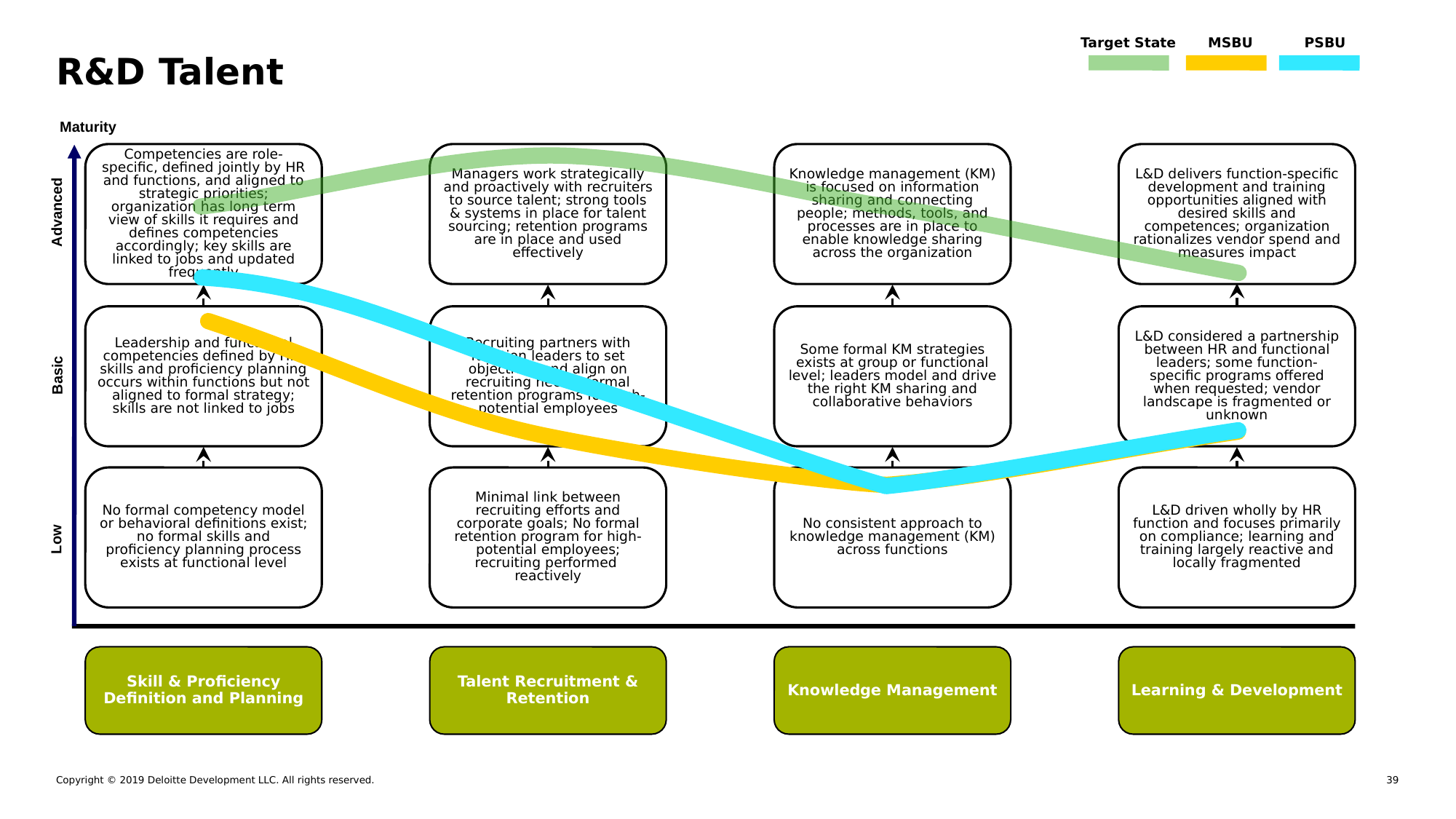

Target State

MSBU

PSBU

# R&D Talent
Maturity
Competencies are role-specific, defined jointly by HR and functions, and aligned to strategic priorities; organization has long term view of skills it requires and defines competencies accordingly; key skills are linked to jobs and updated frequently
Managers work strategically and proactively with recruiters to source talent; strong tools & systems in place for talent sourcing; retention programs are in place and used effectively
Knowledge management (KM) is focused on information sharing and connecting people; methods, tools, and processes are in place to enable knowledge sharing across the organization
L&D delivers function-specific development and training opportunities aligned with desired skills and competences; organization rationalizes vendor spend and measures impact

Advanced

Leadership and functional competencies defined by HR; skills and proficiency planning occurs within functions but not aligned to formal strategy; skills are not linked to jobs
Recruiting partners with function leaders to set objectives and align on recruiting needs; formal retention programs for high-potential employees
Some formal KM strategies exists at group or functional level; leaders model and drive the right KM sharing and collaborative behaviors
L&D considered a partnership between HR and functional leaders; some function-specific programs offered when requested; vendor landscape is fragmented or unknown

Basic
No formal competency model or behavioral definitions exist; no formal skills and proficiency planning process exists at functional level
Minimal link between recruiting efforts and corporate goals; No formal retention program for high-potential employees; recruiting performed  reactively
No consistent approach to knowledge management (KM) across functions
L&D driven wholly by HR function and focuses primarily on compliance; learning and training largely reactive and locally fragmented
Low
Skill & Proficiency Definition and Planning
Talent Recruitment & Retention
Knowledge Management
Learning & Development